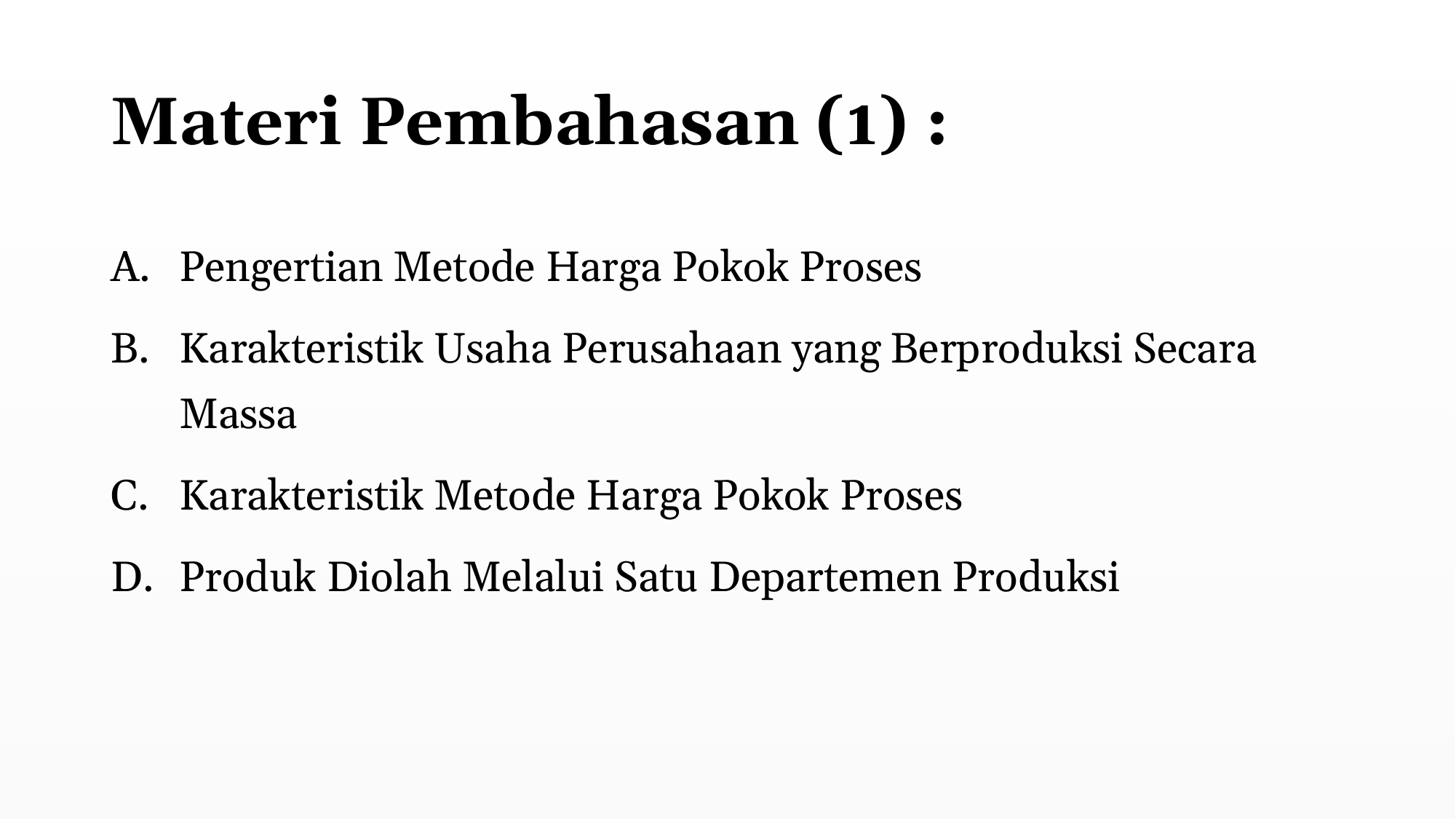

# Materi Pembahasan (1) :
Pengertian Metode Harga Pokok Proses
Karakteristik Usaha Perusahaan yang Berproduksi Secara Massa
Karakteristik Metode Harga Pokok Proses
Produk Diolah Melalui Satu Departemen Produksi